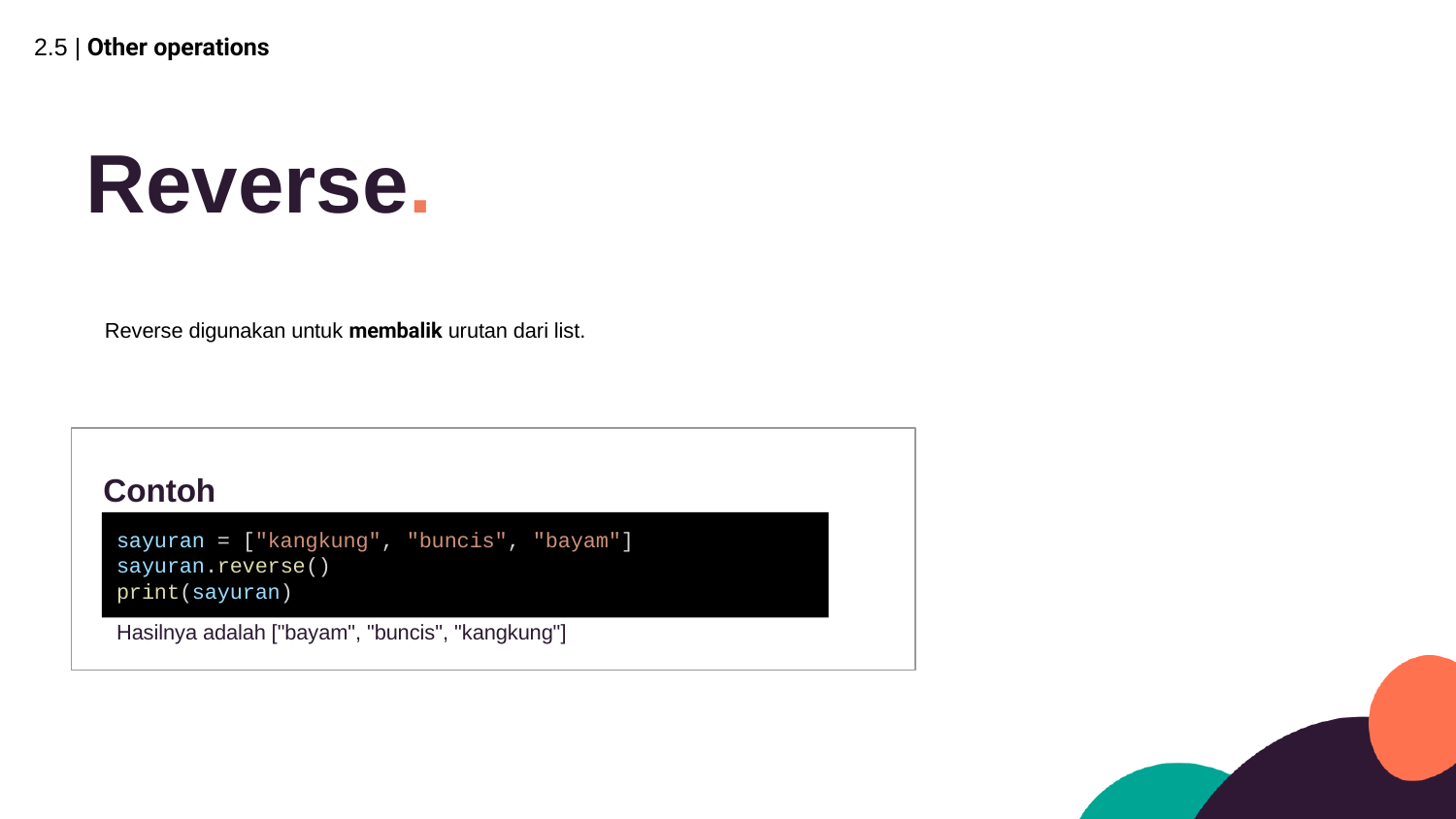

2.5 | Other operations
Reverse.
Reverse digunakan untuk membalik urutan dari list.

Contoh
sayuran = ["kangkung", "buncis", "bayam"]
sayuran.reverse()
print(sayuran)
Hasilnya adalah ["bayam", "buncis", "kangkung"]